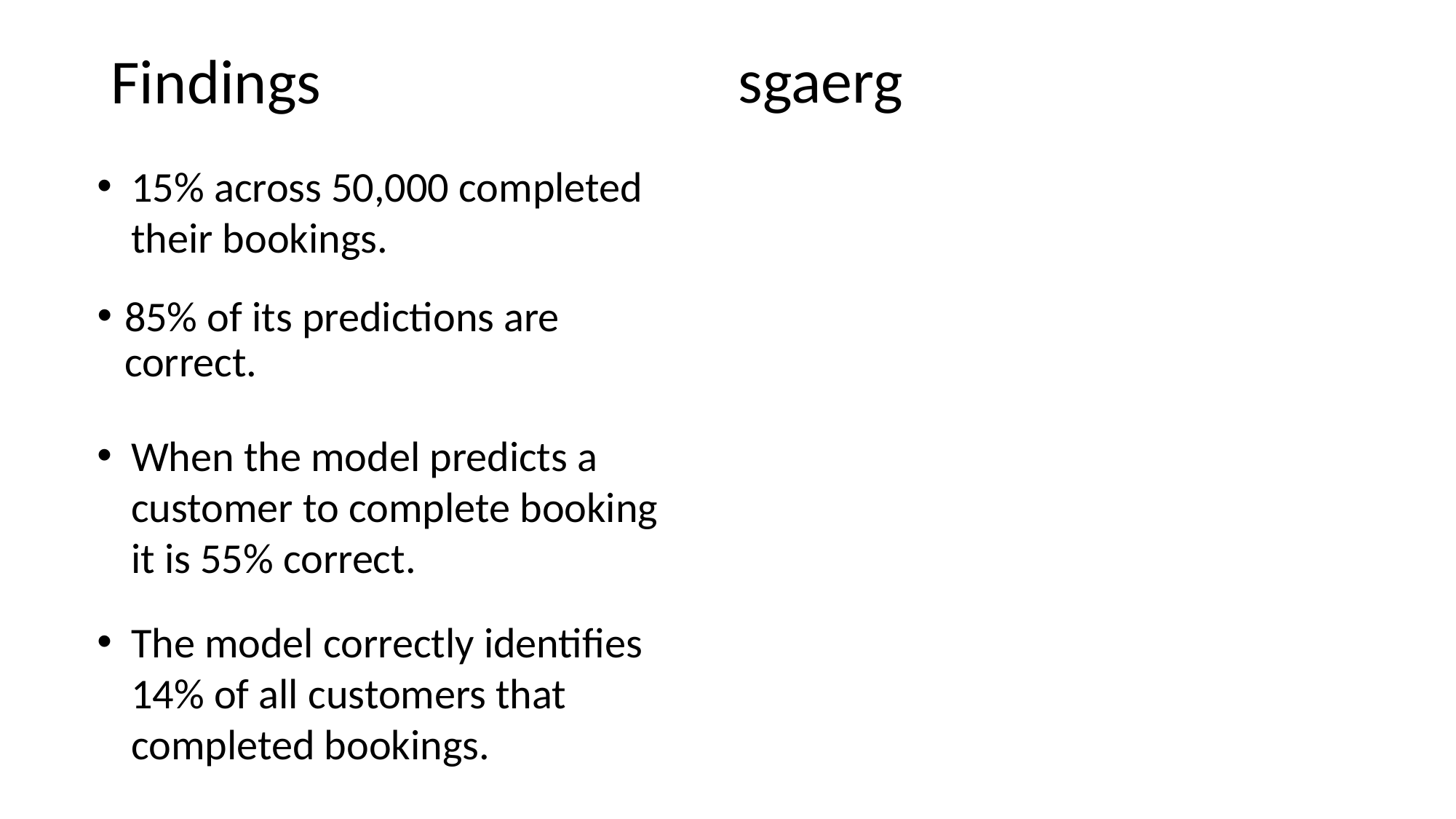

# Findings
sgaerg

15% across 50,000 completed their bookings.
85% of its predictions are correct.
When the model predicts a customer to complete booking it is 55% correct.
The model correctly identifies 14% of all customers that completed bookings.